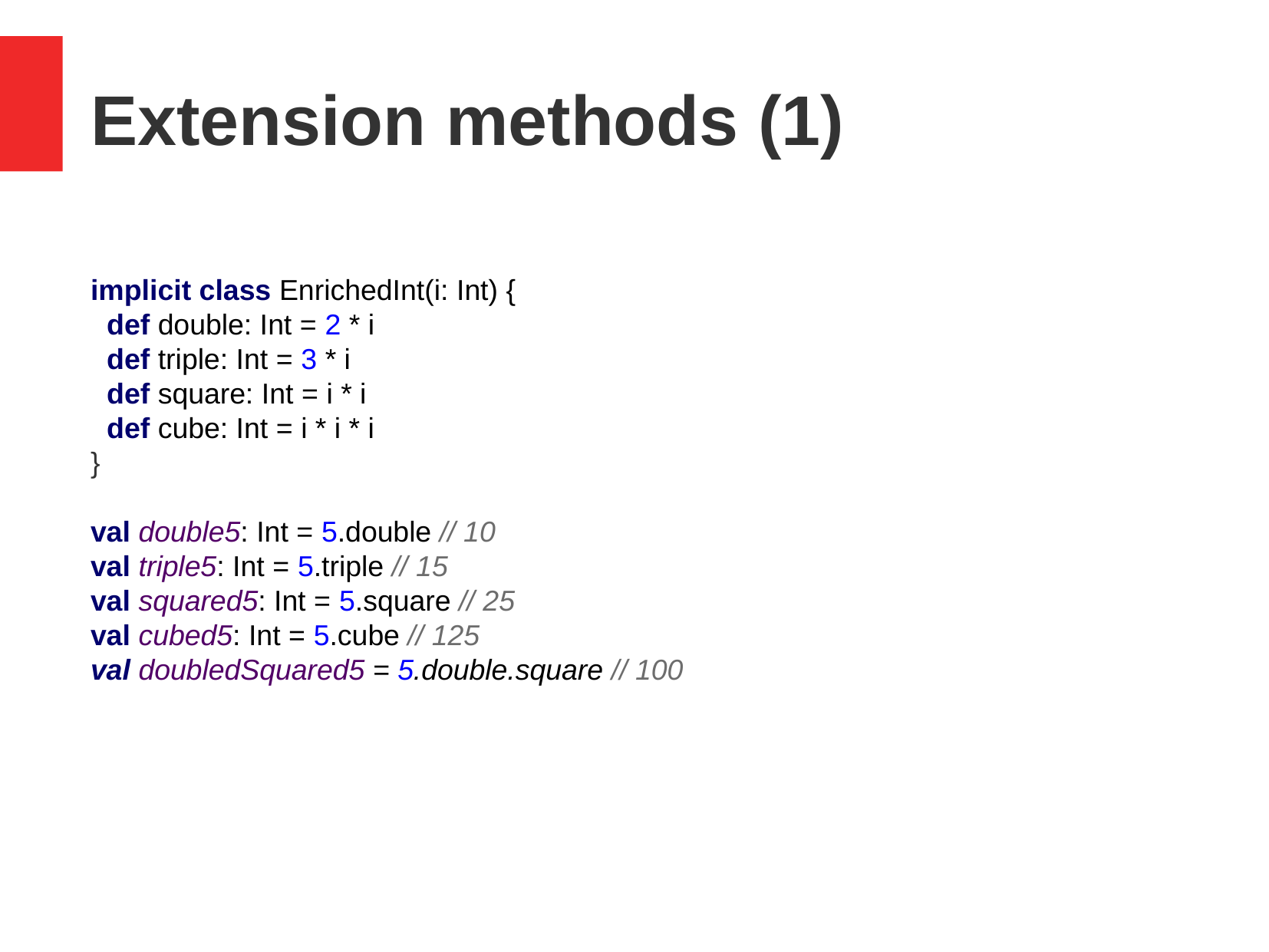

Extension methods (1)
implicit class EnrichedInt(i: Int) {
  def double: Int = 2 * i
  def triple: Int = 3 * i
  def square: Int = i * i
  def cube: Int = i * i * i
}

val double5: Int = 5.double // 10
val triple5: Int = 5.triple // 15
val squared5: Int = 5.square // 25
val cubed5: Int = 5.cube // 125
val doubledSquared5 = 5.double.square // 100